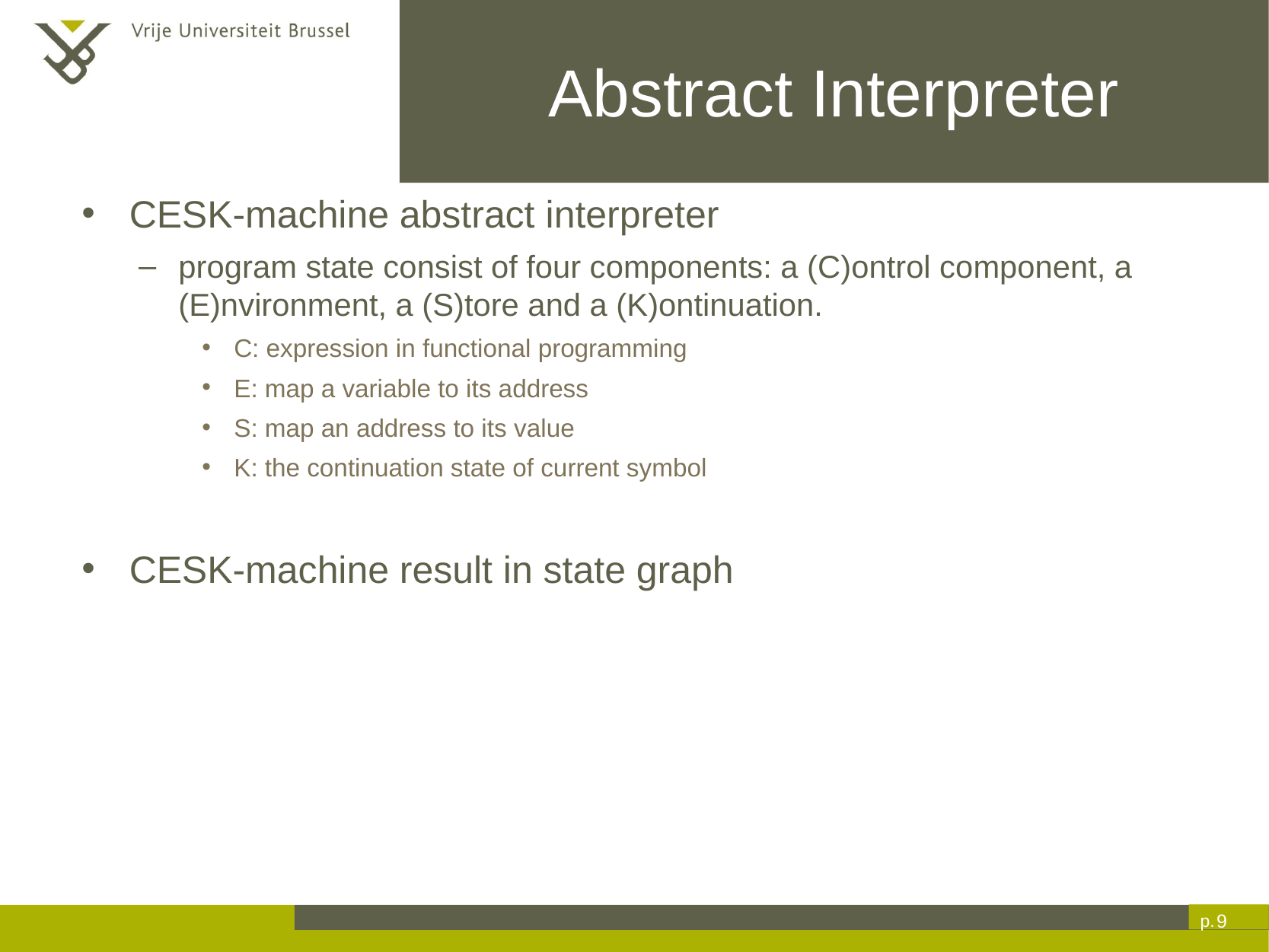

# Abstract Interpreter

CESK-machine abstract interpreter
program state consist of four components: a (C)ontrol component, a (E)nvironment, a (S)tore and a (K)ontinuation.
C: expression in functional programming
E: map a variable to its address
S: map an address to its value
K: the continuation state of current symbol

CESK-machine result in state graph

9